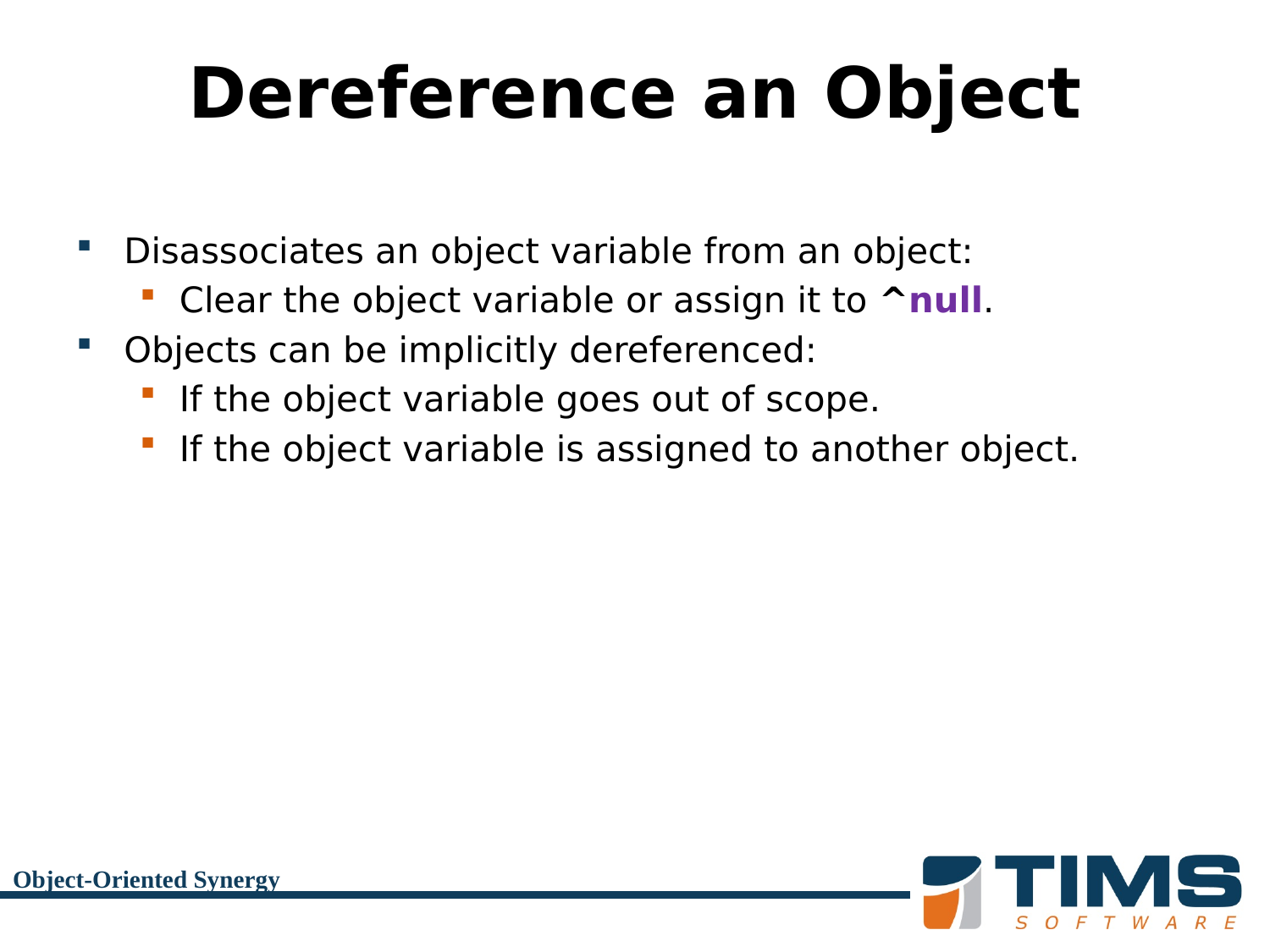

# Dereference an Object
Disassociates an object variable from an object:
Clear the object variable or assign it to ^null.
Objects can be implicitly dereferenced:
If the object variable goes out of scope.
If the object variable is assigned to another object.
Object-Oriented Synergy